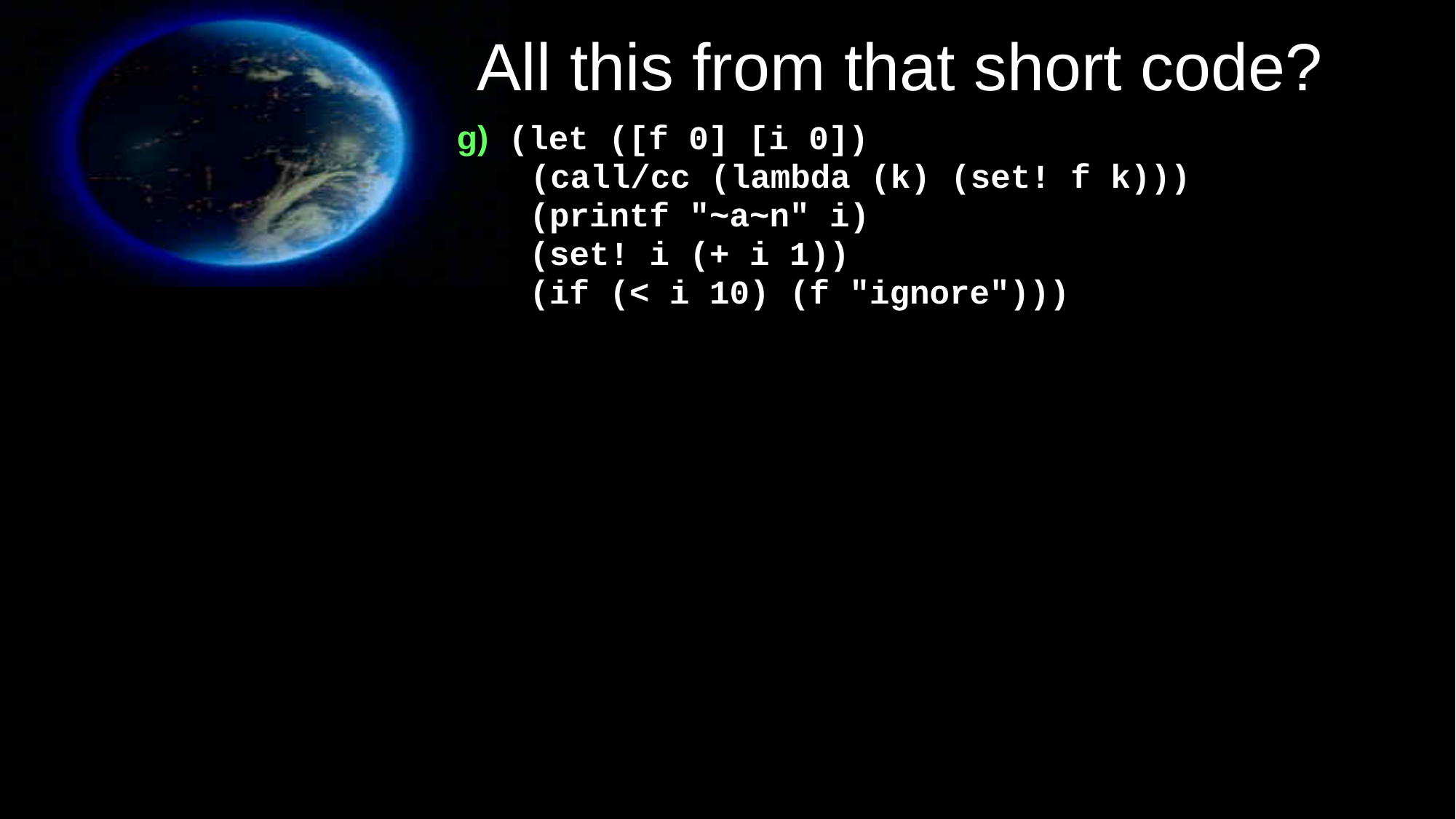

# All this from that short code?
 g) (let ([f 0] [i 0])
  	  (call/cc (lambda (k) (set! f k)))
    (printf "~a~n" i)
    (set! i (+ i 1))
    (if (< i 10) (f "ignore")))